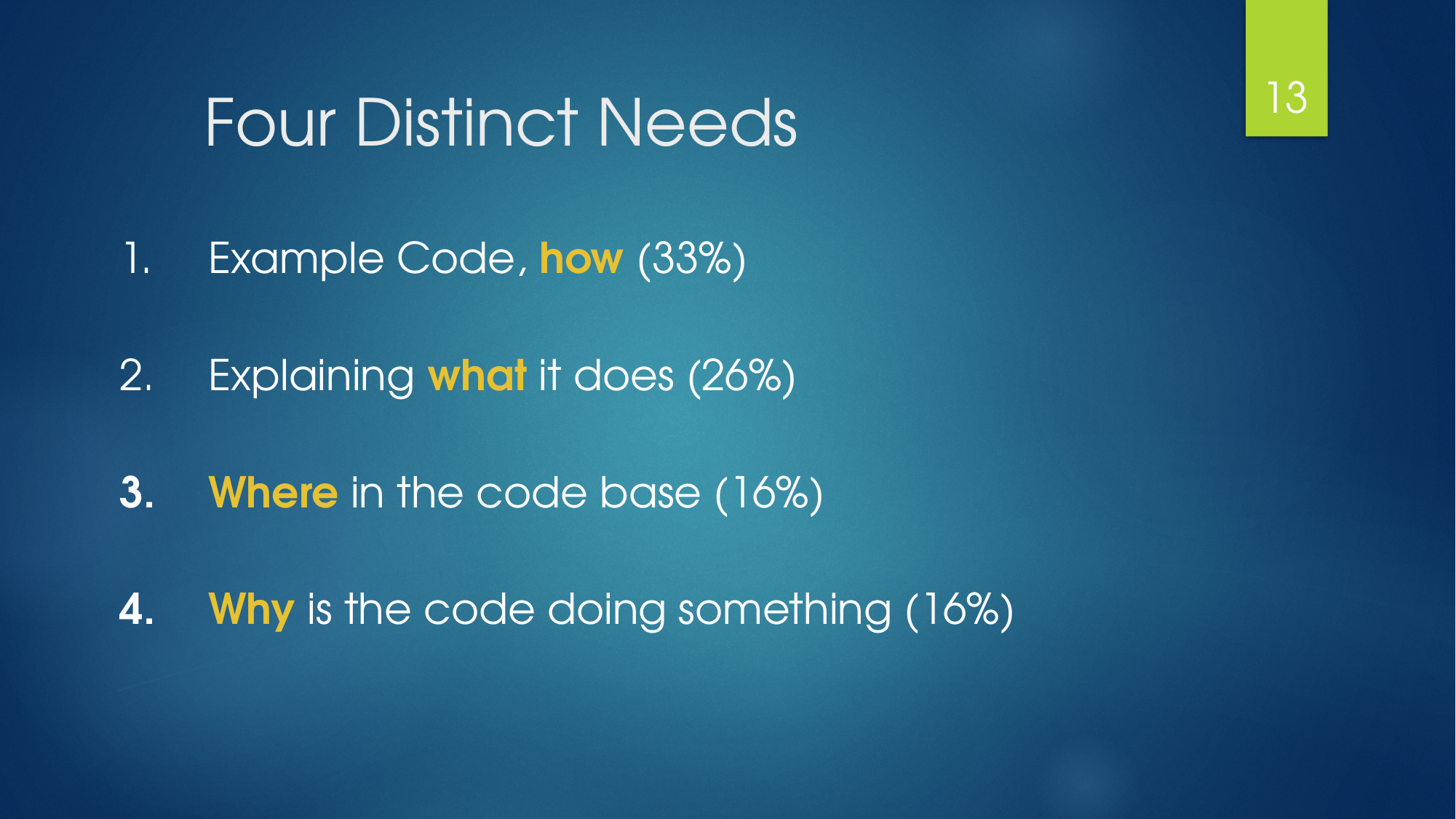

13
# Four Distinct Needs
Example Code, how (33%)

Explaining what it does (26%)

Where in the code base (16%)

Why is the code doing something (16%)